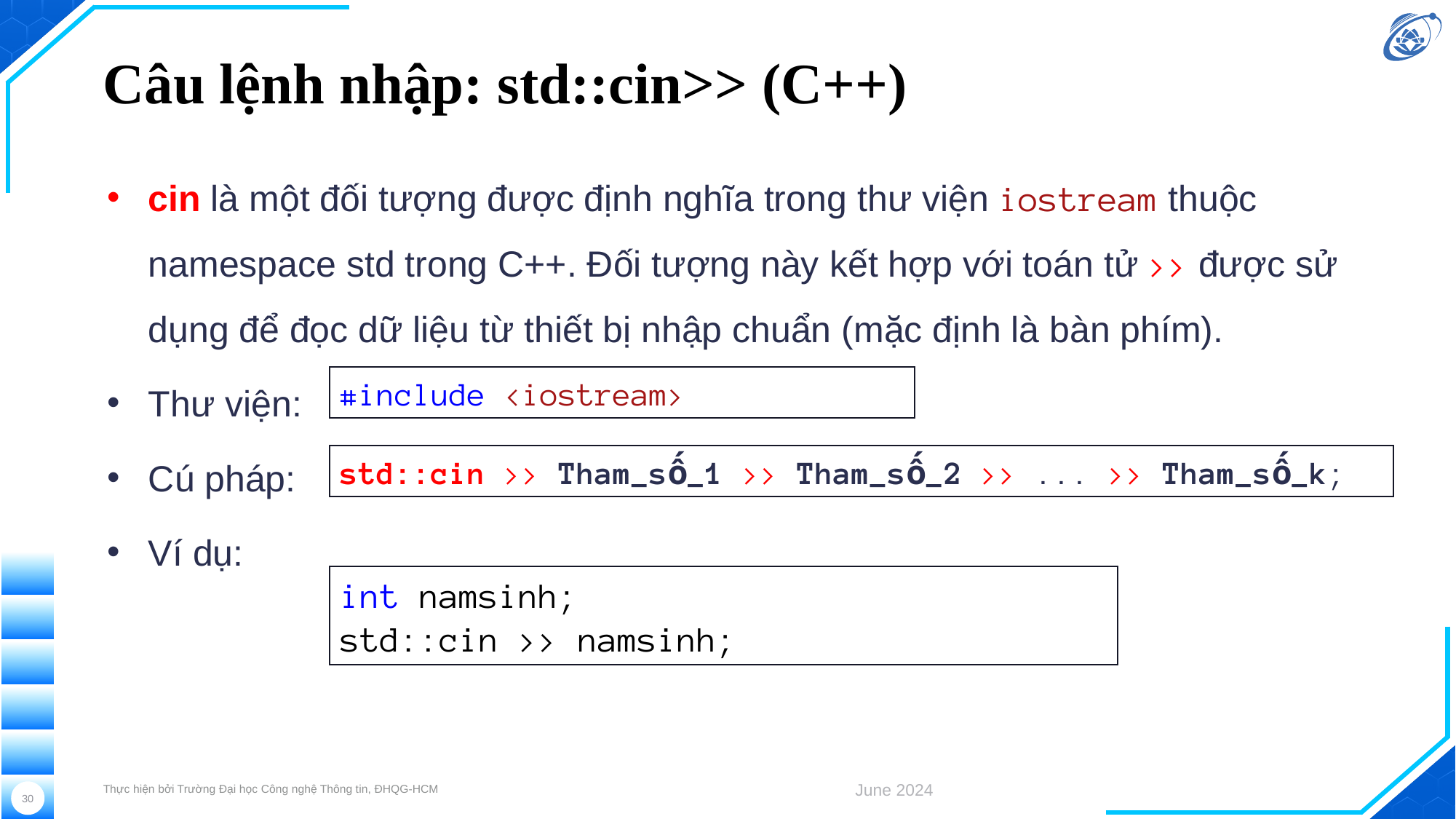

# Câu lệnh nhập: std::cin>> (C++)
cin là một đối tượng được định nghĩa trong thư viện iostream thuộc namespace std trong C++. Đối tượng này kết hợp với toán tử >> được sử dụng để đọc dữ liệu từ thiết bị nhập chuẩn (mặc định là bàn phím).
Thư viện:
Cú pháp:
Ví dụ:

#include <iostream>
std::cin >> Tham_số_1 >> Tham_số_2 >> ... >> Tham_số_k;
int namsinh;
std::cin >> namsinh;
Thực hiện bởi Trường Đại học Công nghệ Thông tin, ĐHQG-HCM
June 2024
30